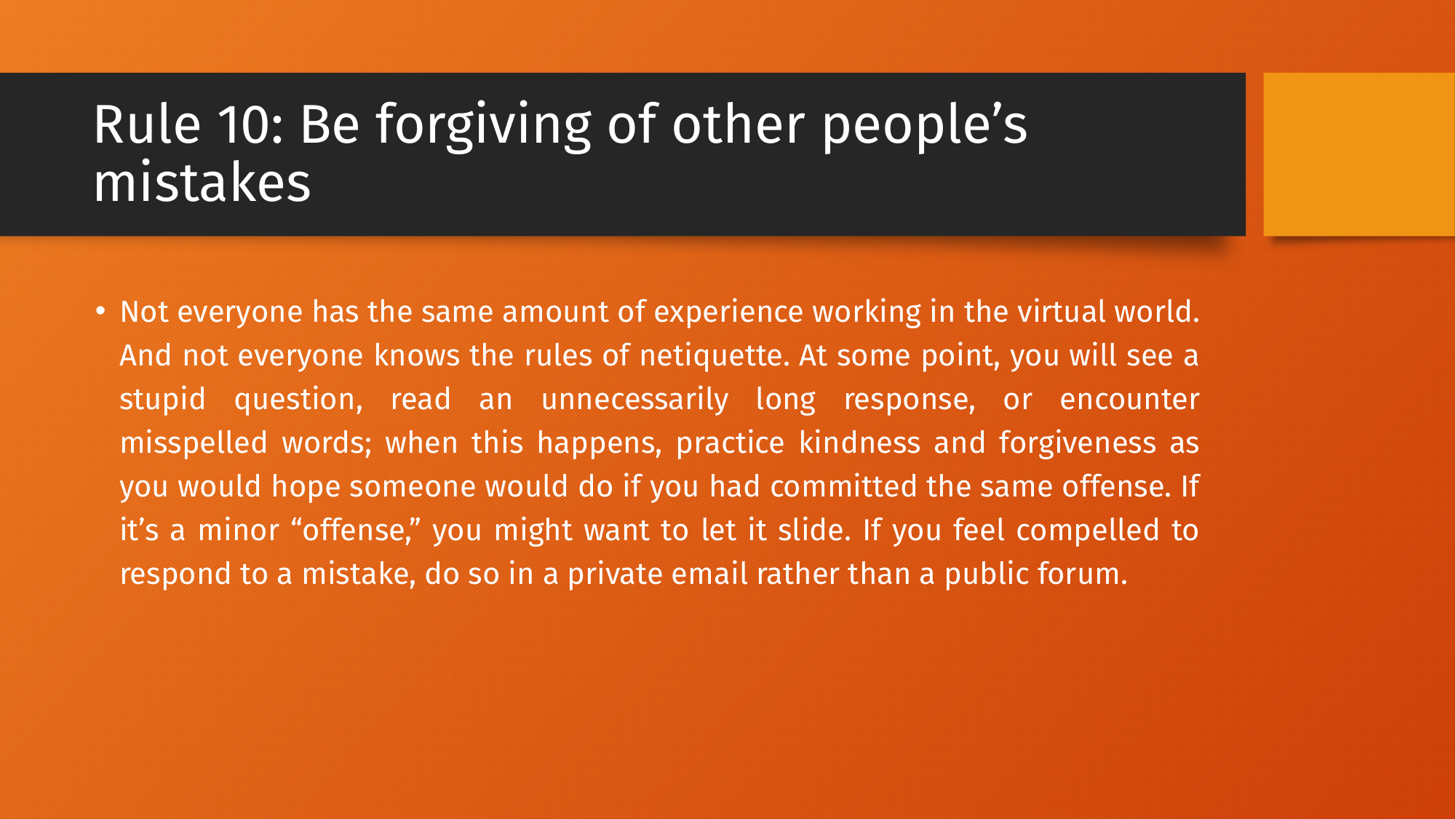

# Rule 10: Be forgiving of other people’s mistakes
Not everyone has the same amount of experience working in the virtual world. And not everyone knows the rules of netiquette. At some point, you will see a stupid question, read an unnecessarily long response, or encounter misspelled words; when this happens, practice kindness and forgiveness as you would hope someone would do if you had committed the same offense. If it’s a minor “offense,” you might want to let it slide. If you feel compelled to respond to a mistake, do so in a private email rather than a public forum.